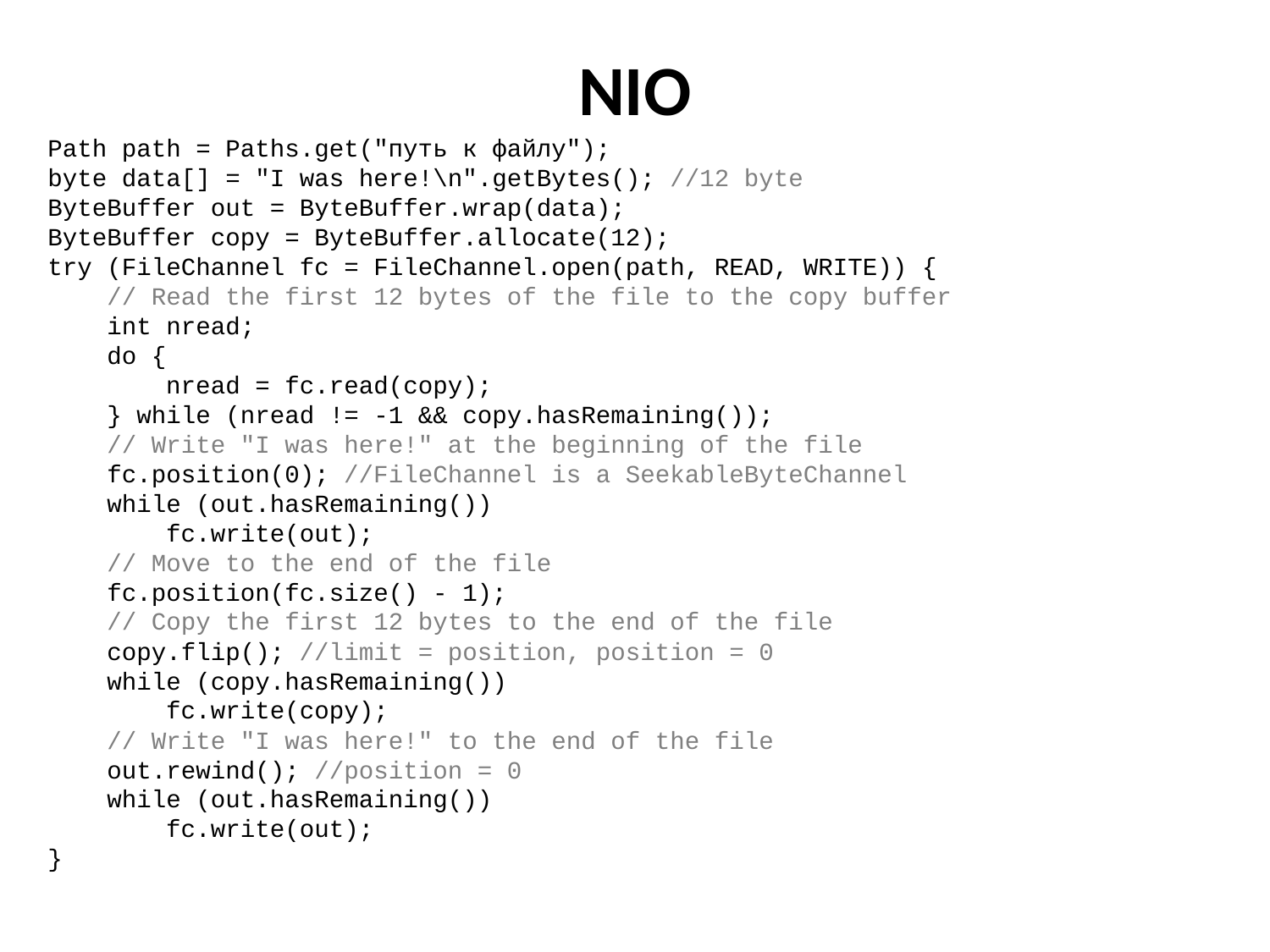

# NIO
Path path = Paths.get("путь к файлу");
byte data[] = "I was here!\n".getBytes(); //12 byte
ByteBuffer out = ByteBuffer.wrap(data);
ByteBuffer copy = ByteBuffer.allocate(12);
try (FileChannel fc = FileChannel.open(path, READ, WRITE)) {
    // Read the first 12 bytes of the file to the copy buffer
    int nread;
    do {
        nread = fc.read(copy);
    } while (nread != -1 && copy.hasRemaining());
    // Write "I was here!" at the beginning of the file
    fc.position(0); //FileChannel is a SeekableByteChannel
    while (out.hasRemaining())
        fc.write(out);
    // Move to the end of the file
    fc.position(fc.size() - 1);
    // Copy the first 12 bytes to the end of the file
    copy.flip(); //limit = position, position = 0
    while (copy.hasRemaining())
        fc.write(copy);
    // Write "I was here!" to the end of the file
    out.rewind(); //position = 0
    while (out.hasRemaining())
        fc.write(out);
}